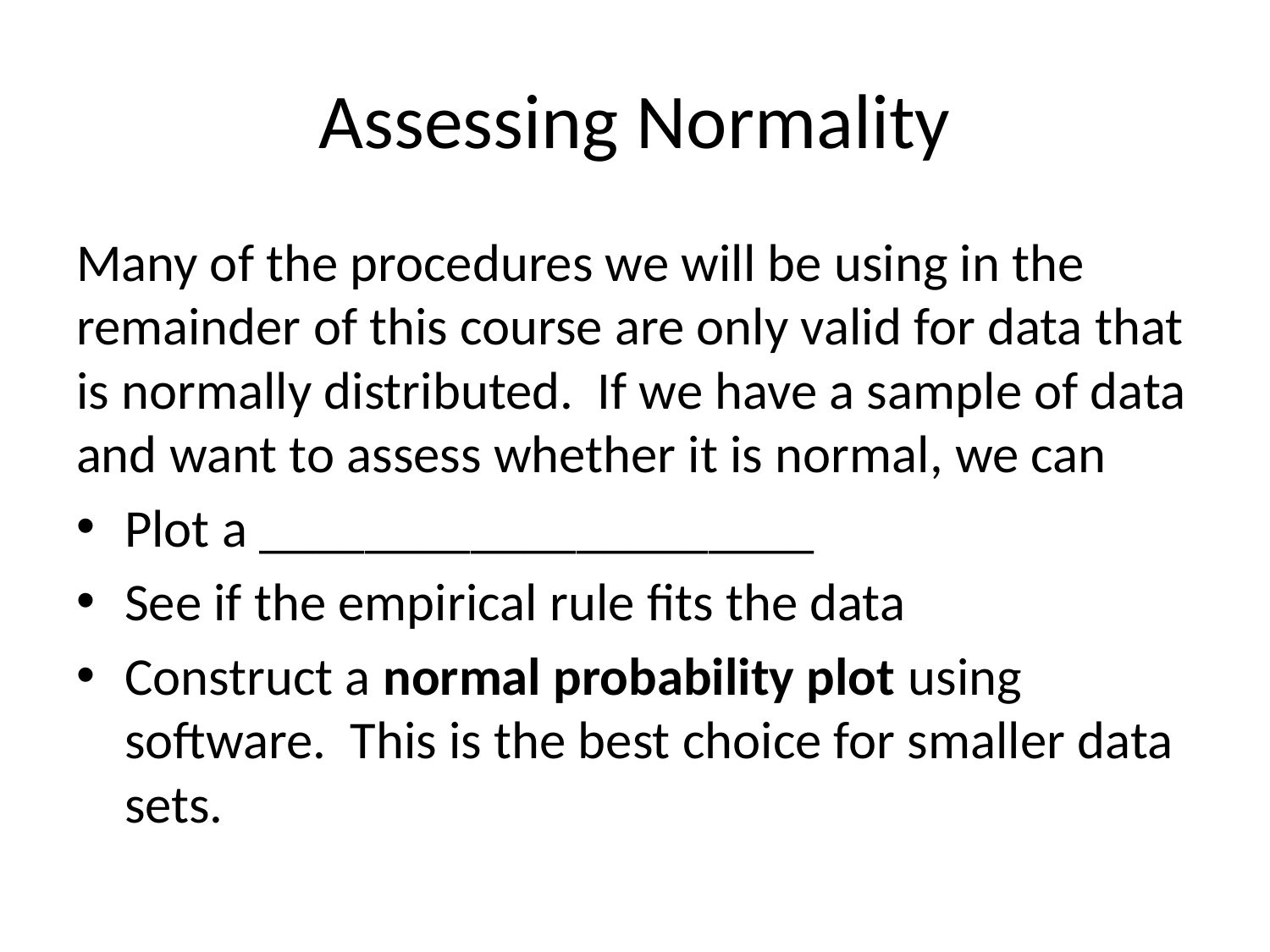

# Assessing Normality
Many of the procedures we will be using in the remainder of this course are only valid for data that is normally distributed.  If we have a sample of data and want to assess whether it is normal, we can
Plot a _____________________
See if the empirical rule fits the data
Construct a normal probability plot using software.  This is the best choice for smaller data sets.